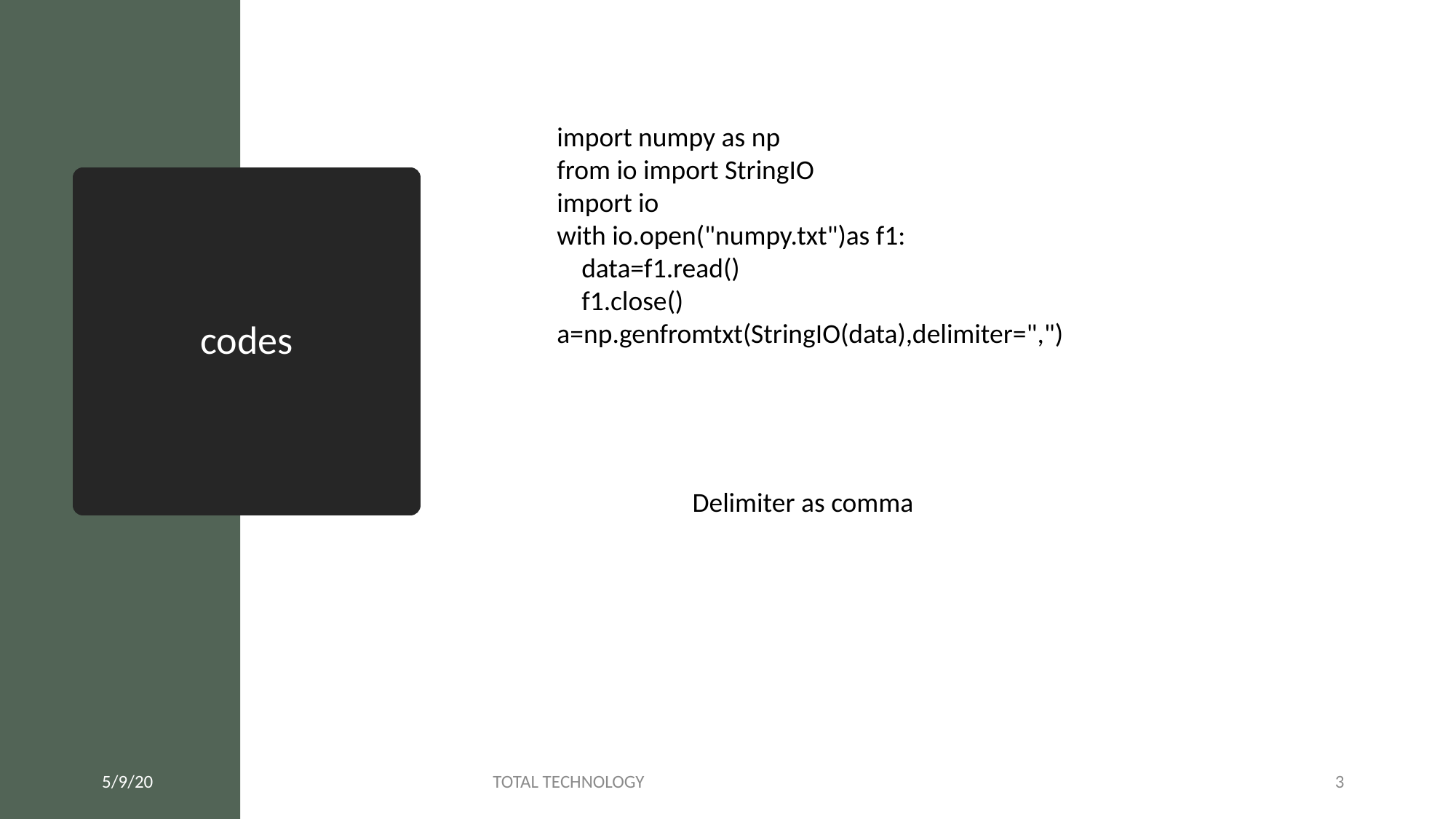

import numpy as np
from io import StringIO
import io
with io.open("numpy.txt")as f1:
    data=f1.read()
    f1.close()
a=np.genfromtxt(StringIO(data),delimiter=",")
# codes
Delimiter as comma

5/9/20
TOTAL TECHNOLOGY
3